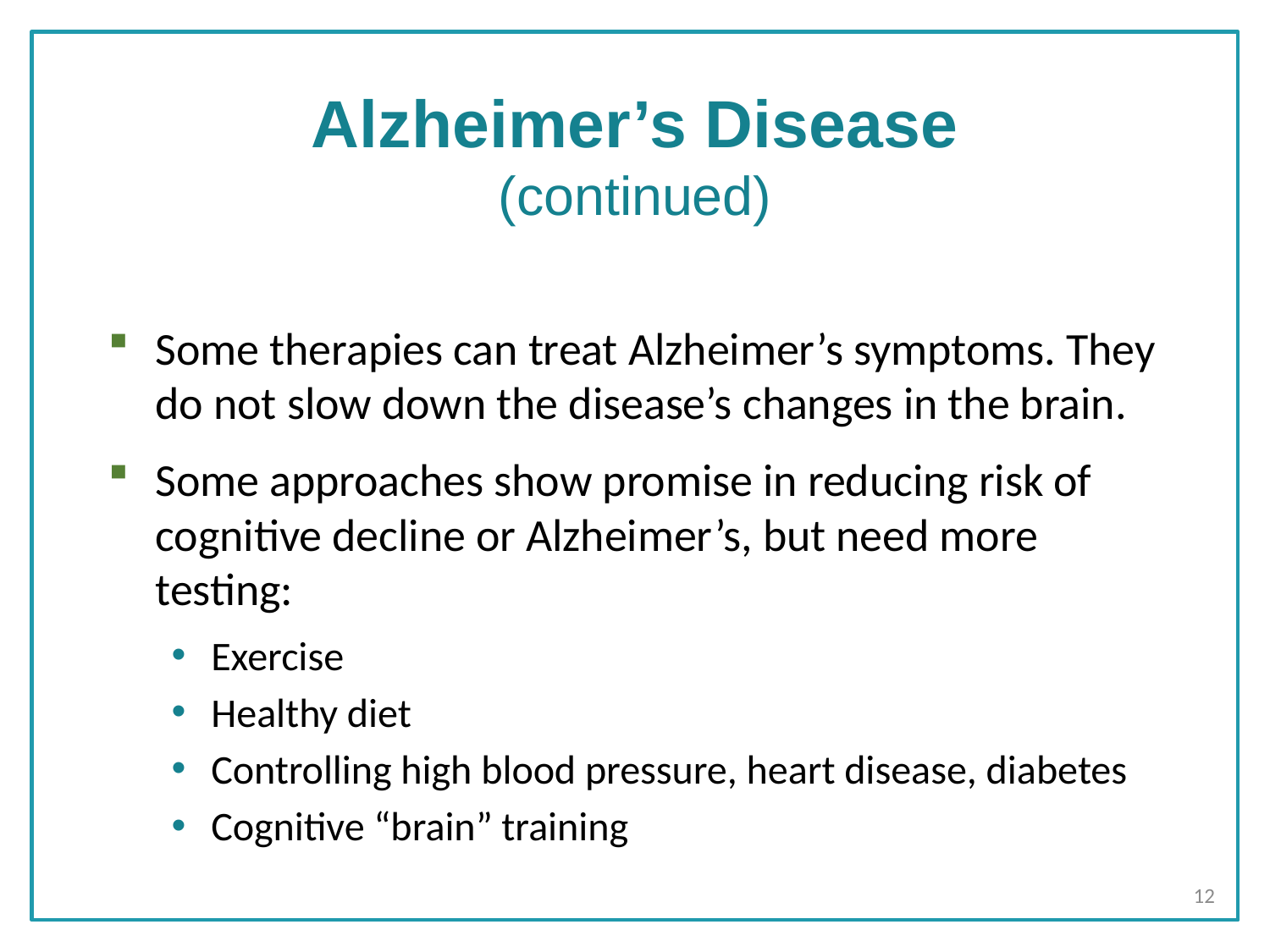

# Alzheimer’s Disease (continued)

Some therapies can treat Alzheimer’s symptoms. They do not slow down the disease’s changes in the brain.
Some approaches show promise in reducing risk of cognitive decline or Alzheimer’s, but need more testing:
Exercise
Healthy diet
Controlling high blood pressure, heart disease, diabetes
Cognitive “brain” training
12